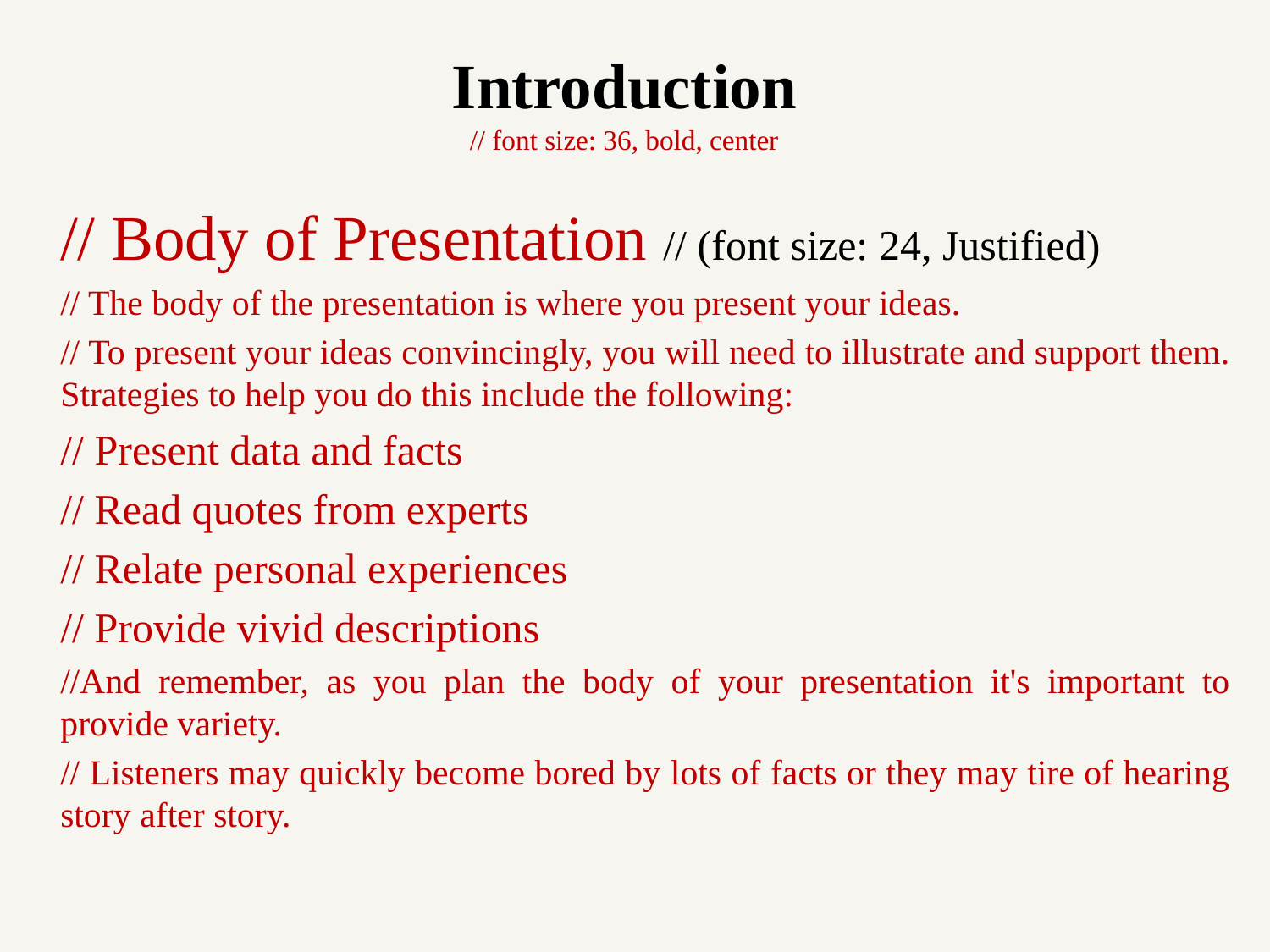

# Introduction // font size: 36, bold, center
// Body of Presentation // (font size: 24, Justified)
// The body of the presentation is where you present your ideas.
// To present your ideas convincingly, you will need to illustrate and support them. Strategies to help you do this include the following:
// Present data and facts
// Read quotes from experts
// Relate personal experiences
// Provide vivid descriptions
//And remember, as you plan the body of your presentation it's important to provide variety.
// Listeners may quickly become bored by lots of facts or they may tire of hearing story after story.